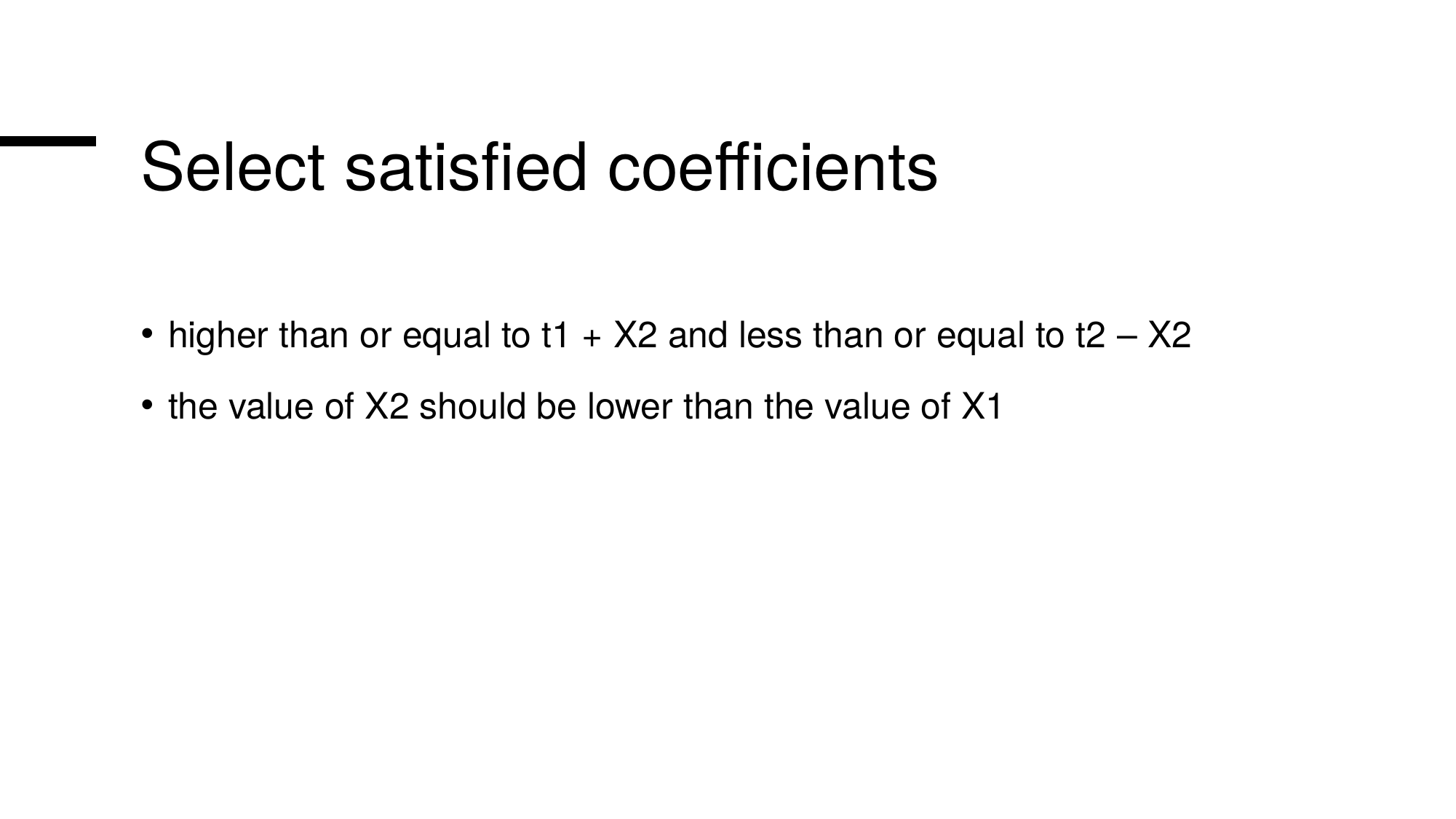

# Select satisfied coefficients
higher than or equal to t1 + X2 and less than or equal to t2 – X2
the value of X2 should be lower than the value of X1